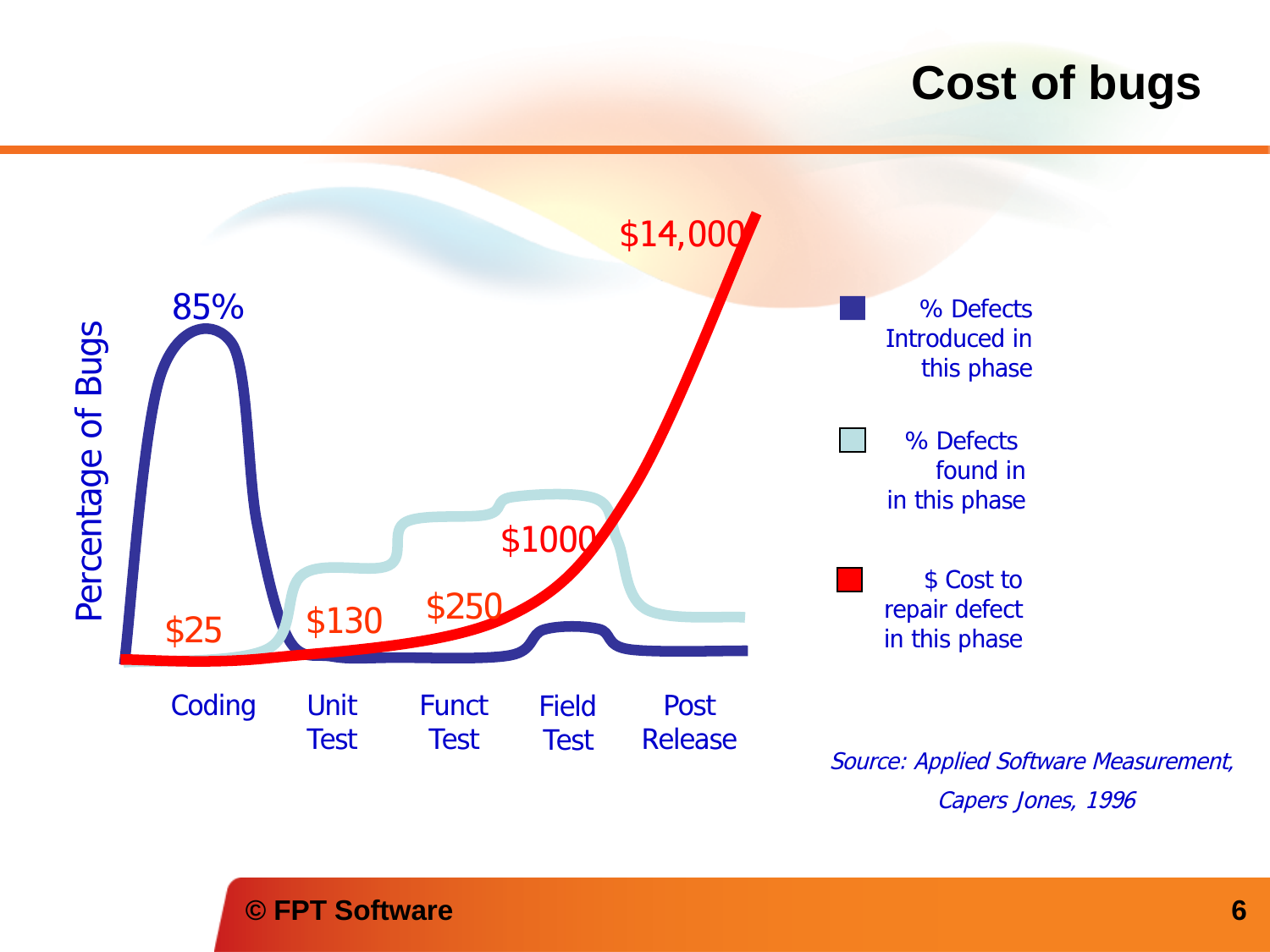

# Cost of bugs

$14,000

$1000
$ Cost to
repair defect
in this phase

  $250
$130
$25
85%
% Defects
Introduced in
this phase

% Defects
found in
in this phase

Percentage of Bugs

Coding
Unit
Test
Funct
Test
Post
Release
Field
Test
Source: Applied Software Measurement,
Capers Jones, 1996